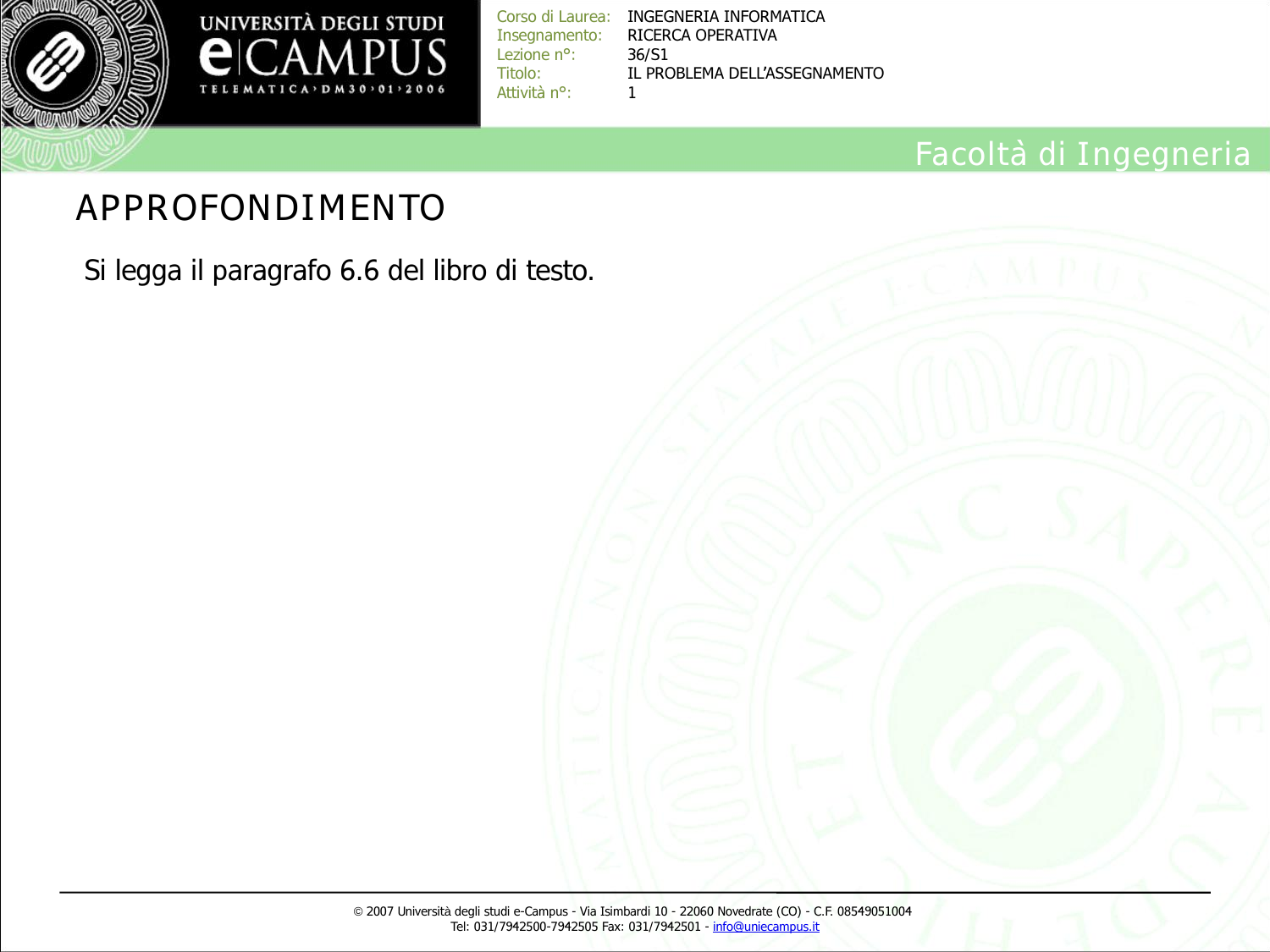

# APPROFONDIMENTO
Si legga il paragrafo 6.6 del libro di testo.